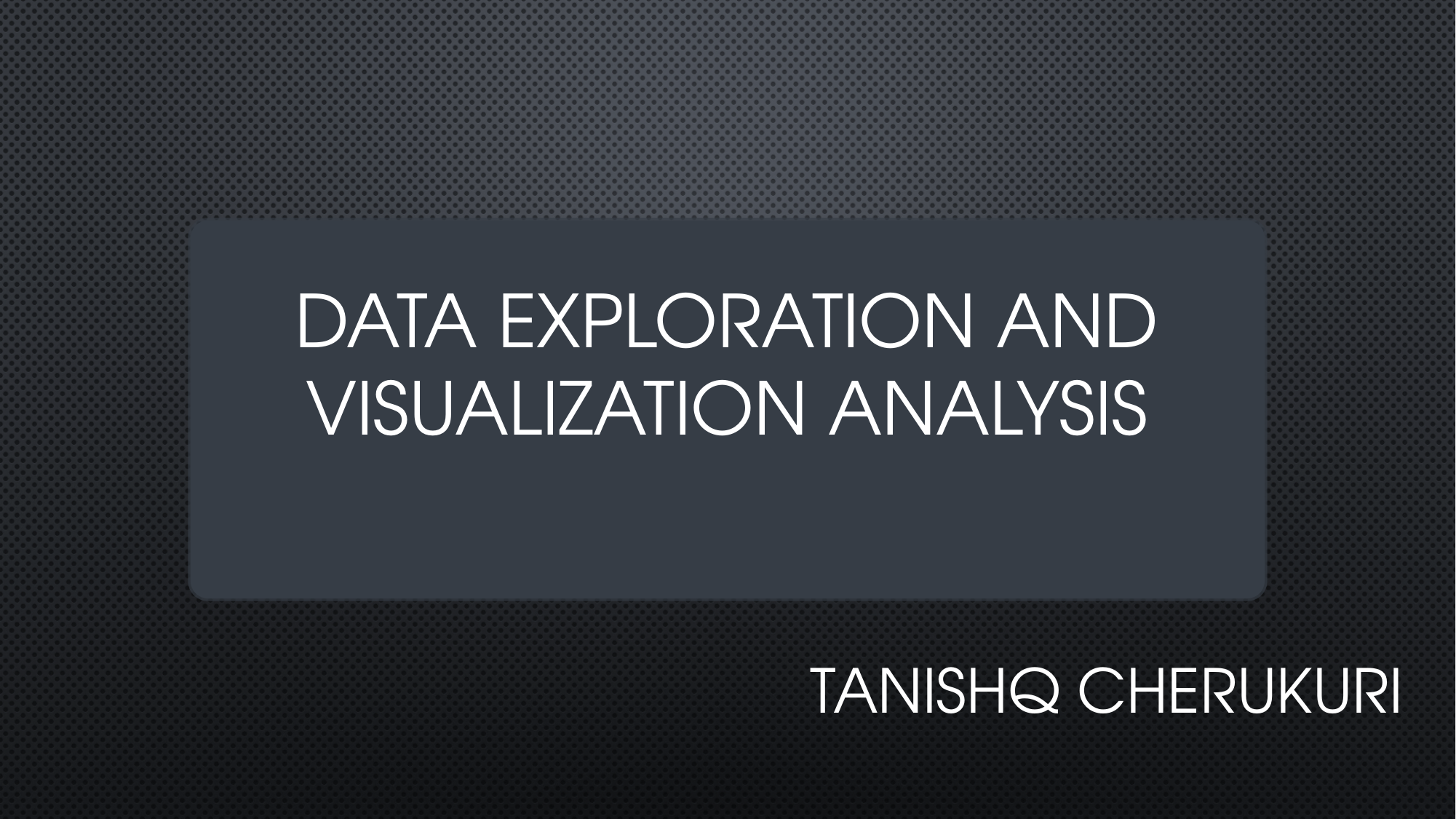

DATA EXPLORATION AND VISUALIZATION ANALYSIS
TANISHQ CHERUKURI